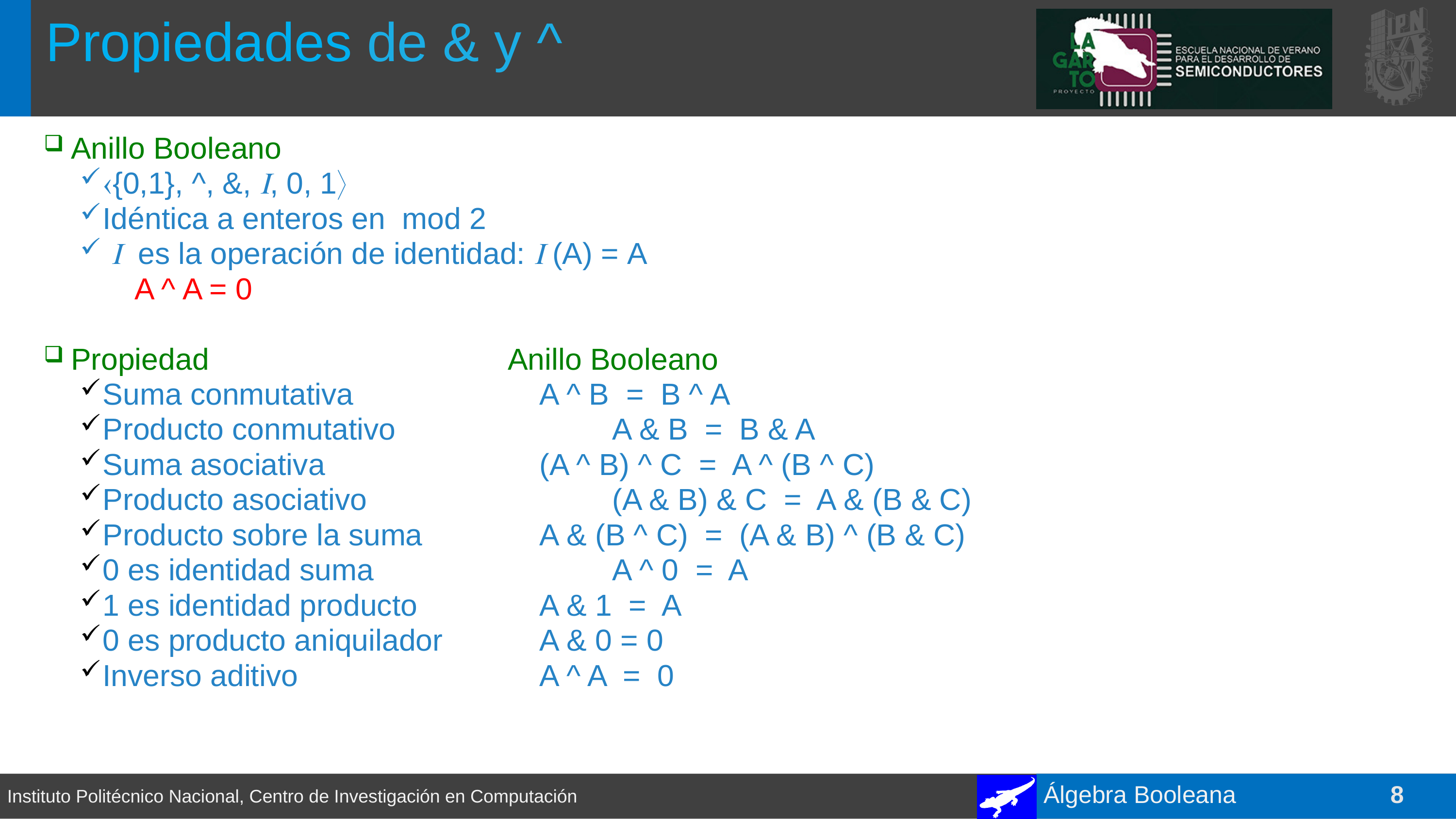

# Propiedades de & y ^

Anillo Booleano
〈{0,1}, ^, &, Ι, 0, 1〉
Idéntica a enteros en  mod 2
 Ι  es la operación de identidad: Ι (A) = A
	A ^ A = 0

Propiedad					Anillo Booleano
Suma conmutativa			A ^ B  =  B ^ A
Producto conmutativo			A & B  =  B & A
Suma asociativa			(A ^ B) ^ C  =  A ^ (B ^ C)
Producto asociativo	                  	(A & B) & C  =  A & (B & C)
Producto sobre la suma		A & (B ^ C)  =  (A & B) ^ (B & C)
0 es identidad suma	                  	A ^ 0  =  A
1 es identidad producto 		A & 1  =  A
0 es producto aniquilador		A & 0 = 0
Inverso aditivo				A ^ A  =  0
Álgebra Booleana
8